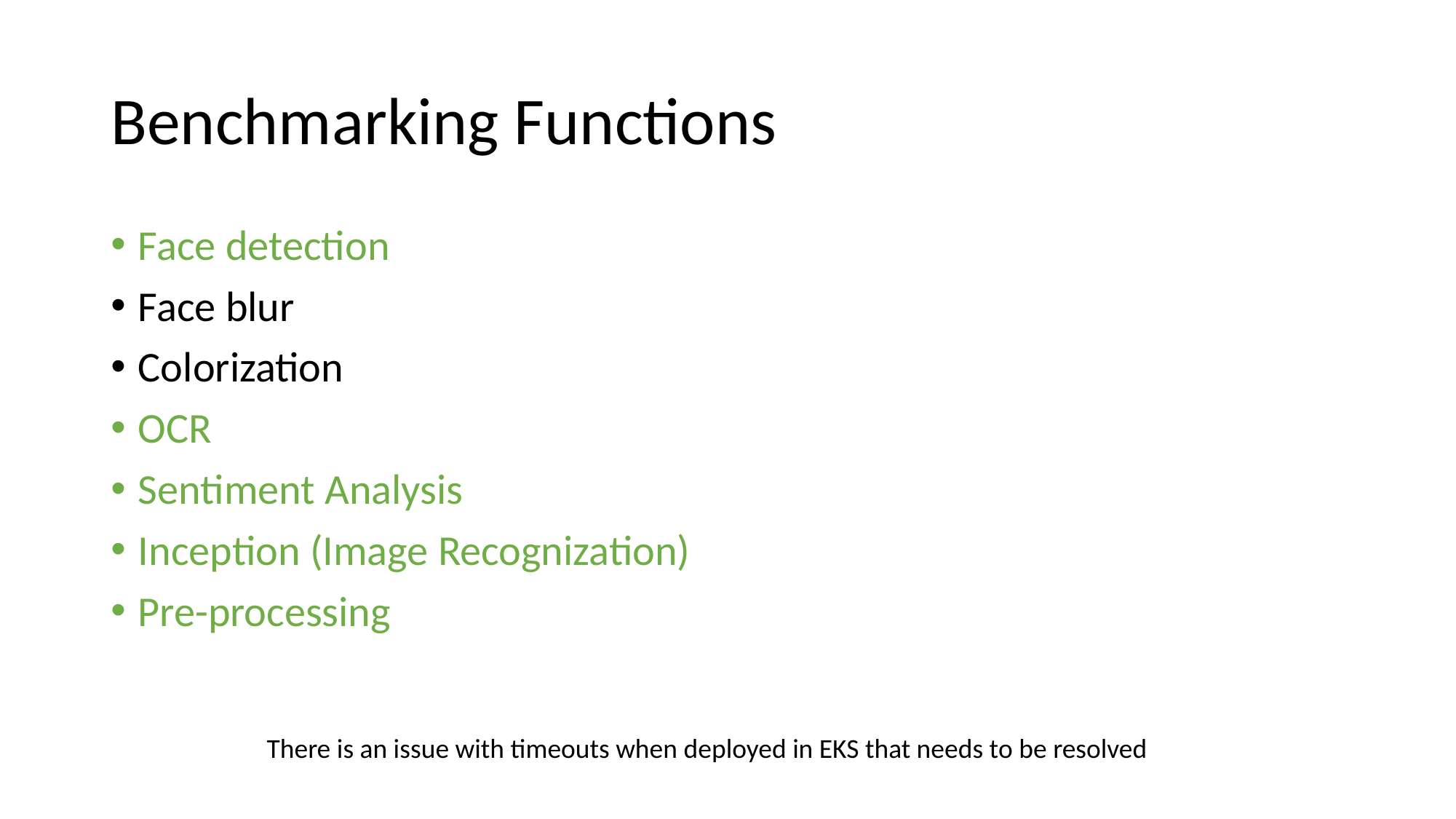

# Benchmarking Functions
Face detection
Face blur
Colorization
OCR
Sentiment Analysis
Inception (Image Recognization)
Pre-processing
There is an issue with timeouts when deployed in EKS that needs to be resolved